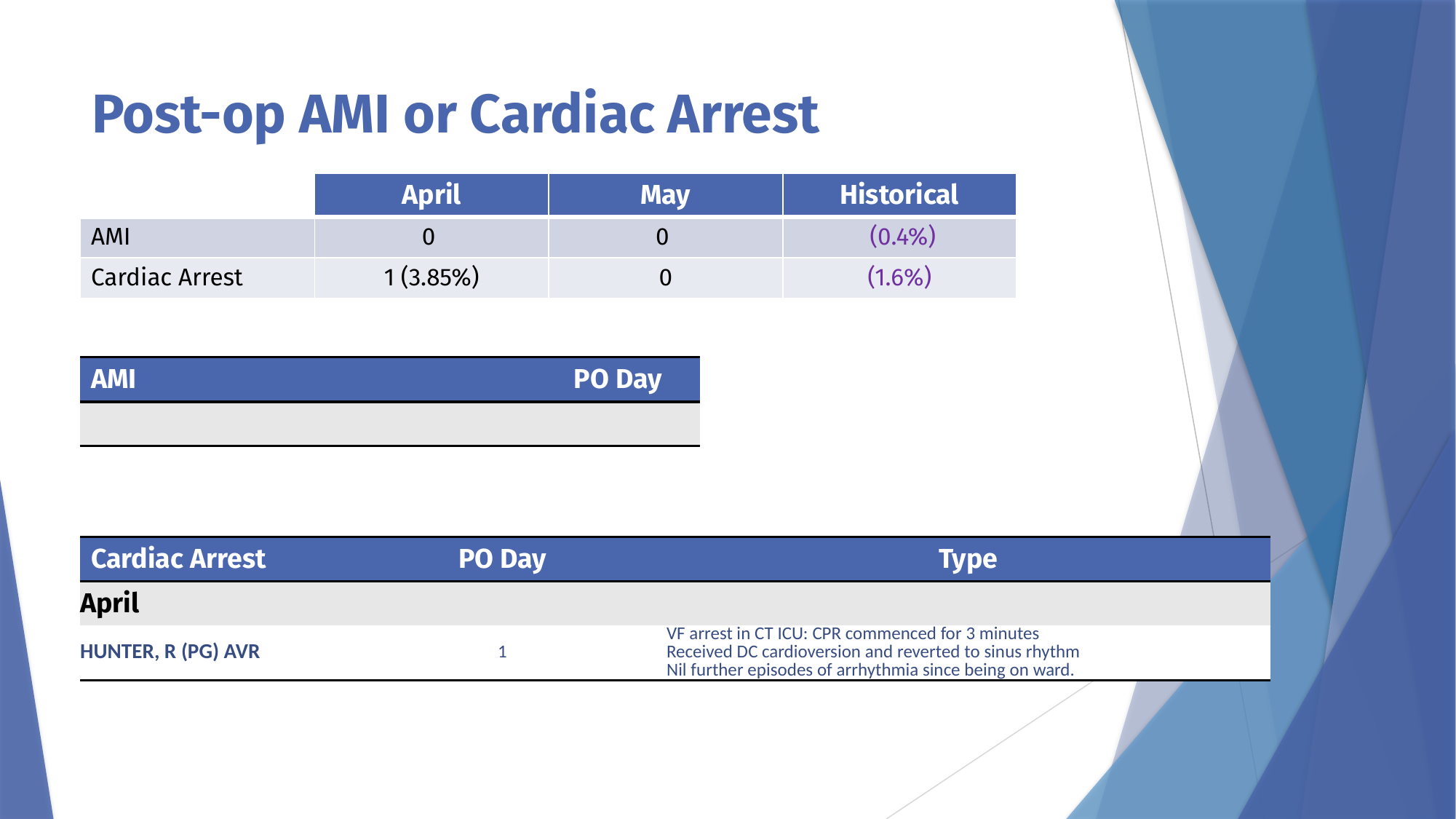

# Post-op AMI or Cardiac Arrest
|  | April | May | Historical |
| --- | --- | --- | --- |
| AMI | 0 | 0 | (0.4%) |
| Cardiac Arrest | 1 (3.85%) | 0 | (1.6%) |
| AMI | PO Day |
| --- | --- |
|  |  |
| Cardiac Arrest | PO Day | Type |
| --- | --- | --- |
| April |  |  |
| HUNTER, R (PG) AVR | 1 | VF arrest in CT ICU: CPR commenced for 3 minutes Received DC cardioversion and reverted to sinus rhythm Nil further episodes of arrhythmia since being on ward. |